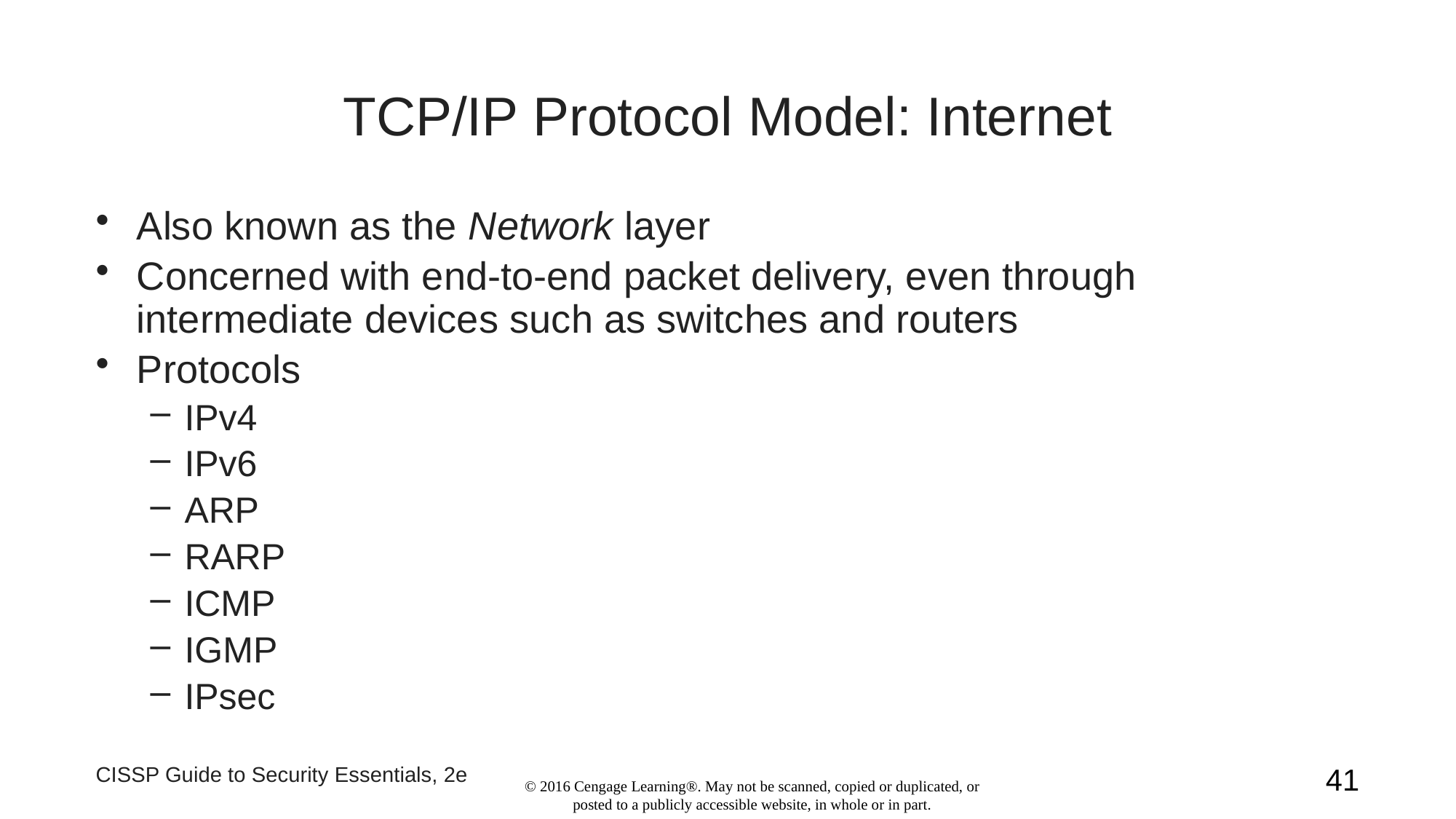

# TCP/IP Protocol Model: Internet
Also known as the Network layer
Concerned with end-to-end packet delivery, even through intermediate devices such as switches and routers
Protocols
IPv4
IPv6
ARP
RARP
ICMP
IGMP
IPsec
CISSP Guide to Security Essentials, 2e
41
© 2016 Cengage Learning®. May not be scanned, copied or duplicated, or posted to a publicly accessible website, in whole or in part.